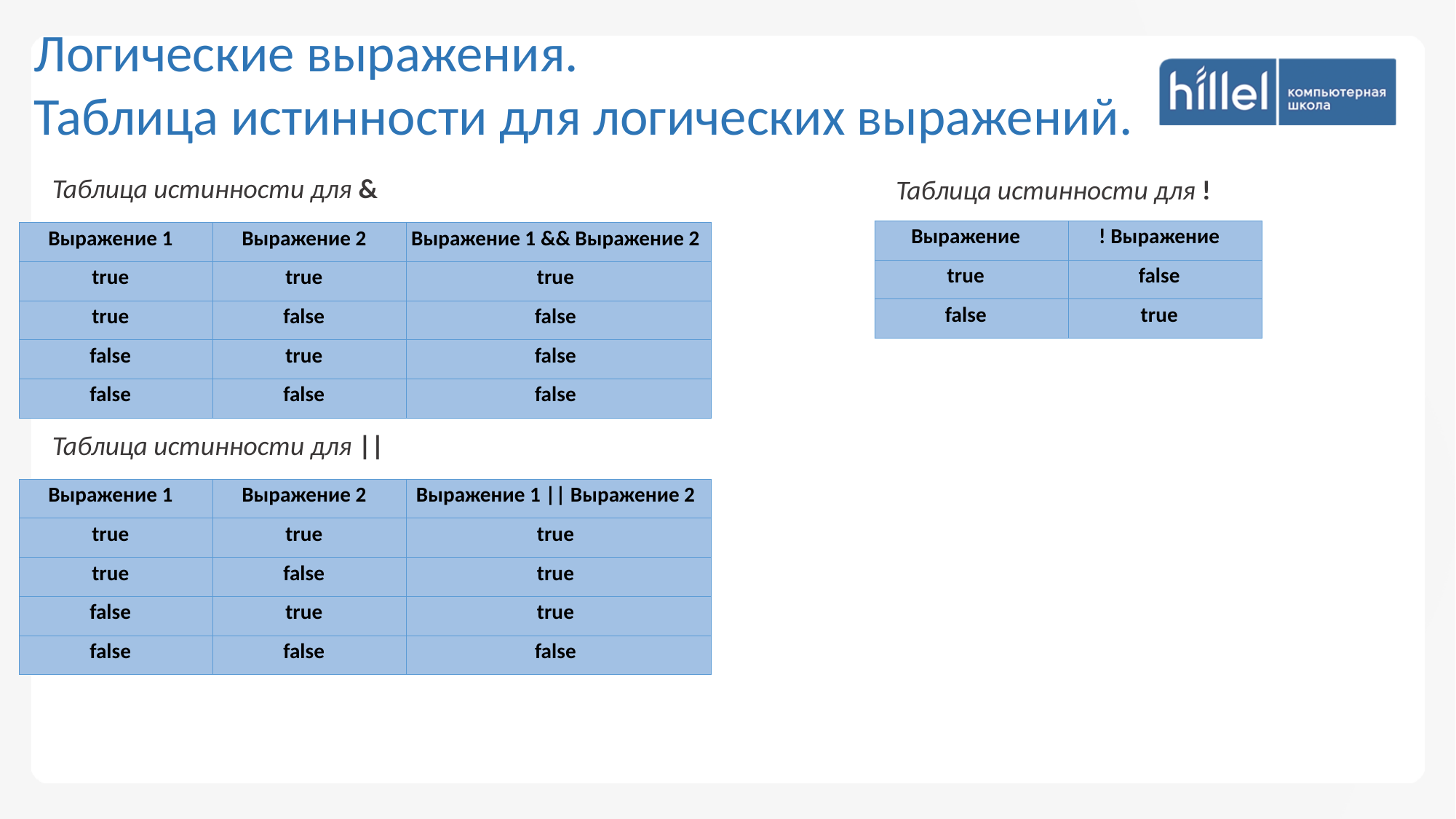

Логические выражения.
Таблица истинности для логических выражений.
Таблица истинности для &
Таблица истинности для !
| Выражение | ! Выражение |
| --- | --- |
| true | false |
| false | true |
| Выражение 1 | Выражение 2 | Выражение 1 && Выражение 2 |
| --- | --- | --- |
| true | true | true |
| true | false | false |
| false | true | false |
| false | false | false |
Таблица истинности для ||
| Выражение 1 | Выражение 2 | Выражение 1 || Выражение 2 |
| --- | --- | --- |
| true | true | true |
| true | false | true |
| false | true | true |
| false | false | false |